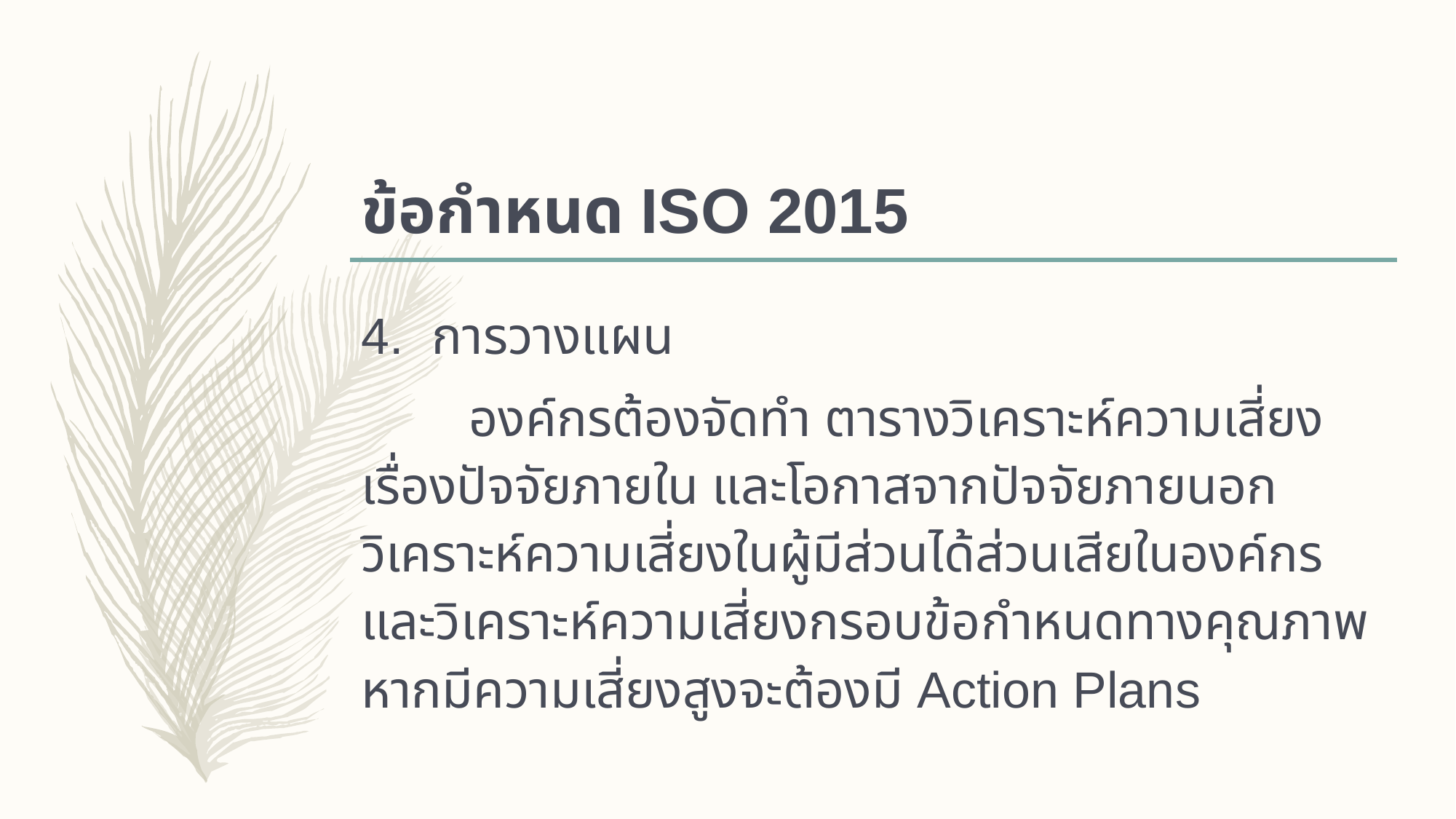

# ข้อกำหนด ISO 2015
4.  การวางแผน
	องค์กรต้องจัดทำ ตารางวิเคราะห์ความเสี่ยงเรื่องปัจจัยภายใน และโอกาสจากปัจจัยภายนอก วิเคราะห์ความเสี่ยงในผู้มีส่วนได้ส่วนเสียในองค์กร และวิเคราะห์ความเสี่ยงกรอบข้อกำหนดทางคุณภาพ หากมีความเสี่ยงสูงจะต้องมี Action Plans